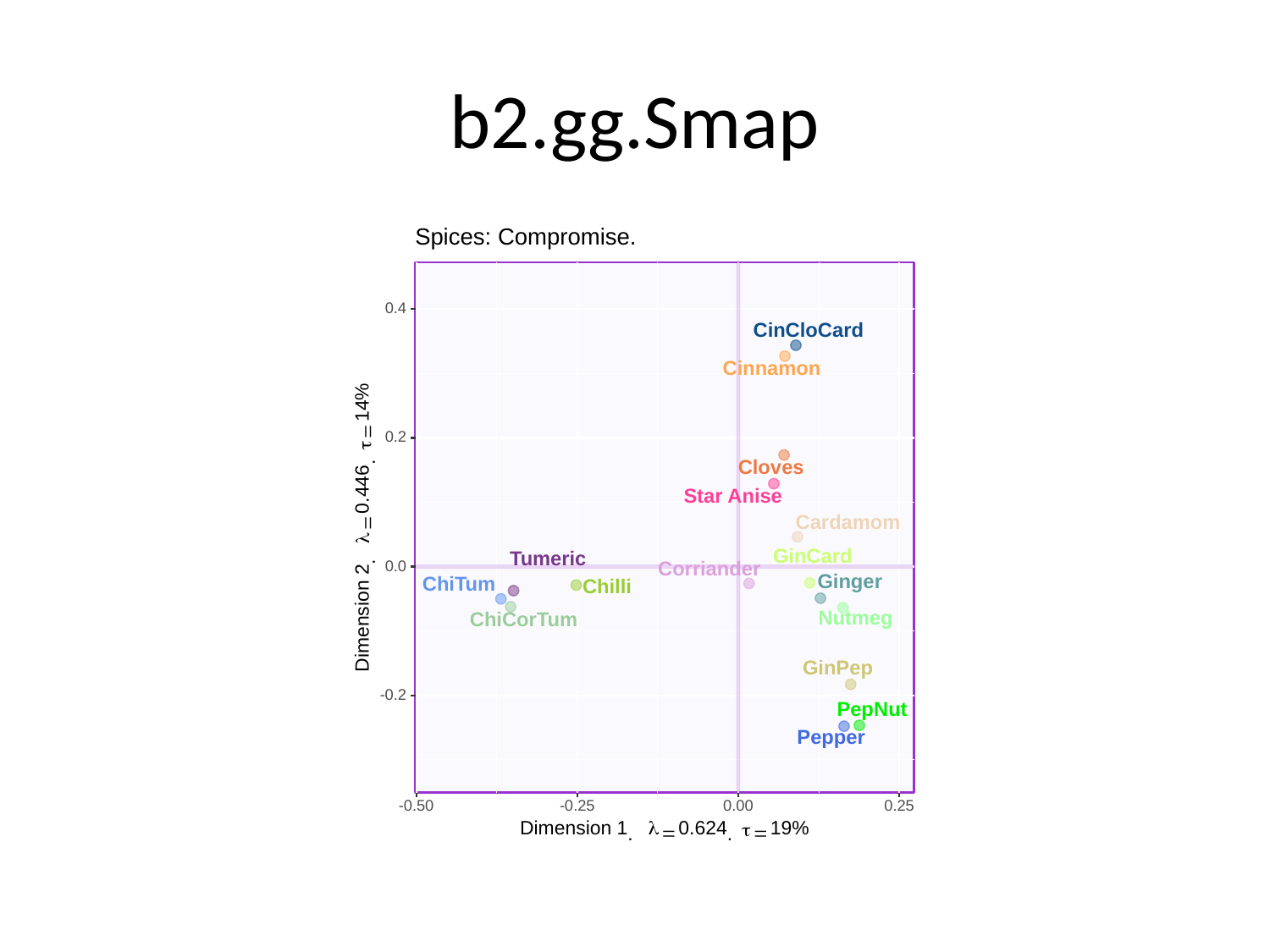

# b2.gg.Smap

Spices: Compromise.

0.4

CinCloCard

Cinnamon

%
14
=
0.2

τ

Cloves
.

0.446
Star Anise

Cardamom
=

λ

GinCard

Tumeric
.
0.0
Corriander
2

Ginger

ChiTum

Chilli

Nutmeg
ChiCorTum
Dimension

GinPep

-0.2

PepNut

Pepper

-0.50
-0.25
0.00
0.25
%
0.624
19
Dimension
1
λ
τ
=
=
.
.